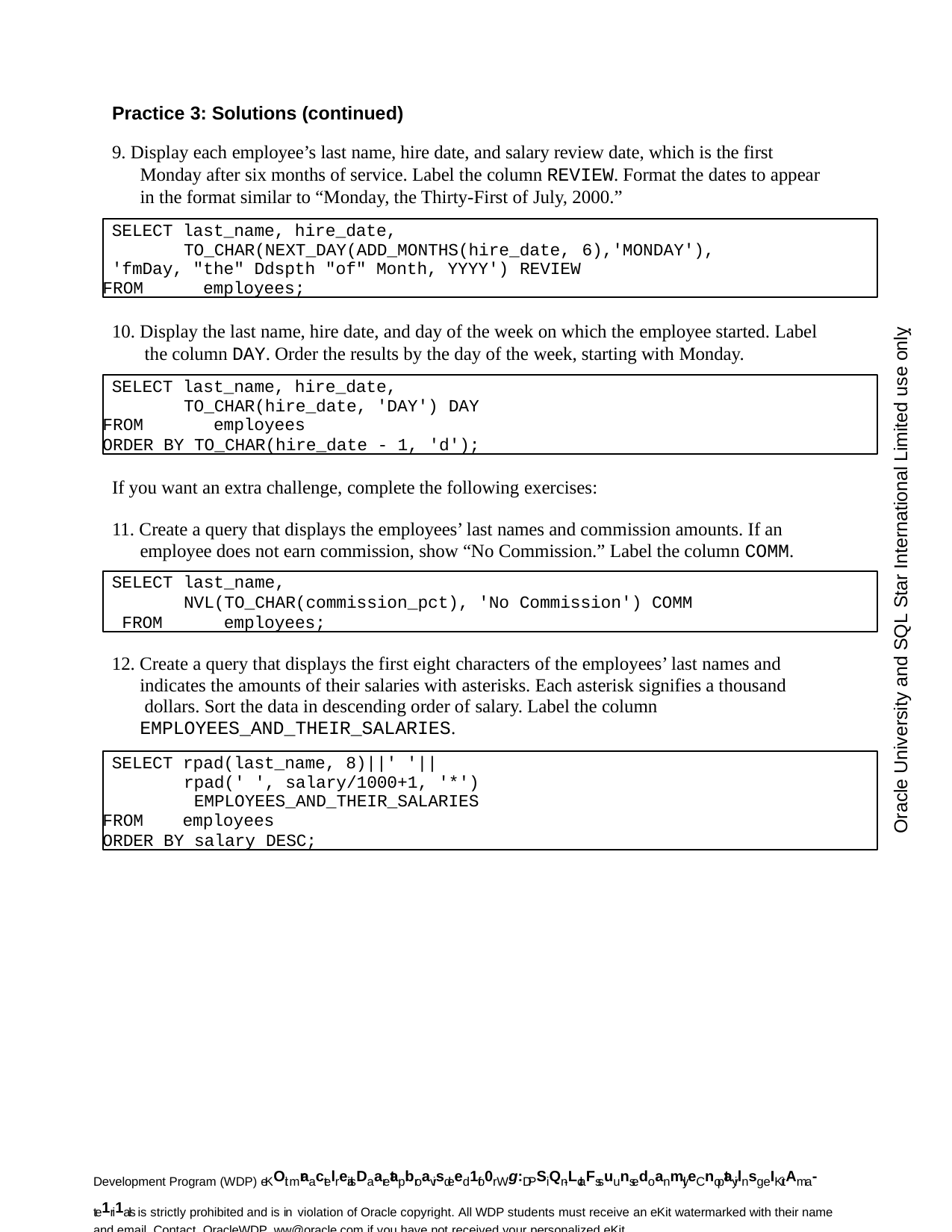

Practice 3: Solutions (continued)
9. Display each employee’s last name, hire date, and salary review date, which is the first  Monday after six months of service. Label the column REVIEW. Format the dates to appear  in the format similar to “Monday, the Thirty-First of July, 2000.”
SELECT last_name, hire_date,  TO_CHAR(NEXT_DAY(ADD_MONTHS(hire_date, 6),'MONDAY'),
'fmDay, "the" Ddspth "of" Month, YYYY') REVIEW
FROM	employees;
10. Display the last name, hire date, and day of the week on which the employee started. Label  the column DAY. Order the results by the day of the week, starting with Monday.
Oracle University and SQL Star International Limited use onlyฺ
SELECT last_name, hire_date,  TO_CHAR(hire_date, 'DAY') DAY
FROM	employees
ORDER BY TO_CHAR(hire_date - 1, 'd');
If you want an extra challenge, complete the following exercises:

11. Create a query that displays the employees’ last names and commission amounts. If an  employee does not earn commission, show “No Commission.” Label the column COMM.
SELECT last_name,
NVL(TO_CHAR(commission_pct), 'No Commission') COMM  FROM	employees;
12. Create a query that displays the first eight characters of the employees’ last names and  indicates the amounts of their salaries with asterisks. Each asterisk signifies a thousand  dollars. Sort the data in descending order of salary. Label the column  EMPLOYEES_AND_THEIR_SALARIES.
SELECT rpad(last_name, 8)||' '||  rpad(' ', salary/1000+1, '*')
EMPLOYEES_AND_THEIR_SALARIES
FROM	employees
ORDER BY salary DESC;
Development Program (WDP) eKOit mraactelreialsDaaretapbroavisdeed 1fo0r Wg:DPSiQn-LclaFssuunsedoanmly.eCnoptayilnsg eIKitAma-te1ri1als is strictly prohibited and is in  violation of Oracle copyright. All WDP students must receive an eKit watermarked with their name and email. Contact  OracleWDP_ww@oracle.com if you have not received your personalized eKit.